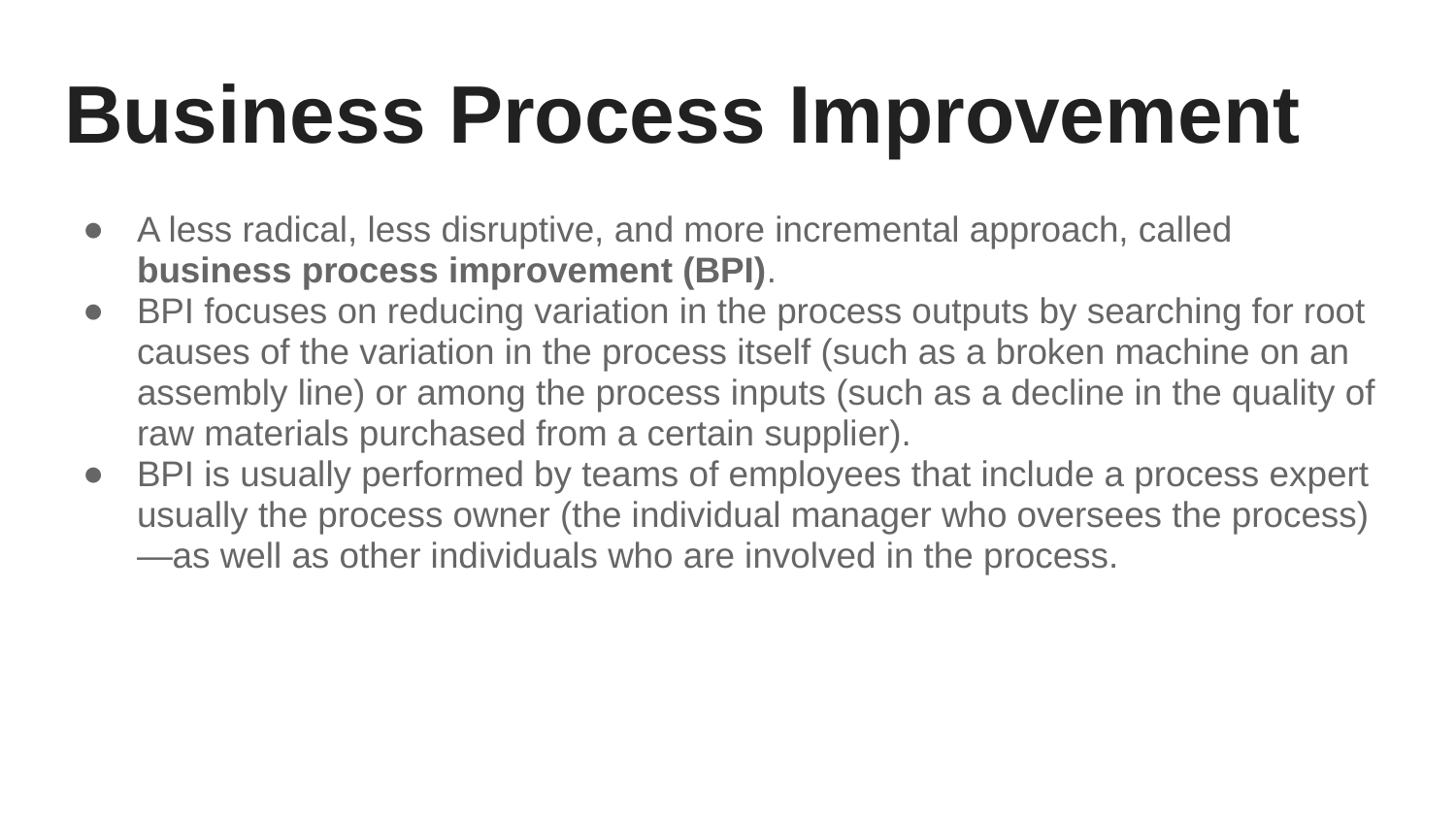

# Business Process Improvement
A less radical, less disruptive, and more incremental approach, called business process improvement (BPI).
BPI focuses on reducing variation in the process outputs by searching for root causes of the variation in the process itself (such as a broken machine on an assembly line) or among the process inputs (such as a decline in the quality of raw materials purchased from a certain supplier).
BPI is usually performed by teams of employees that include a process expert usually the process owner (the individual manager who oversees the process)—as well as other individuals who are involved in the process.